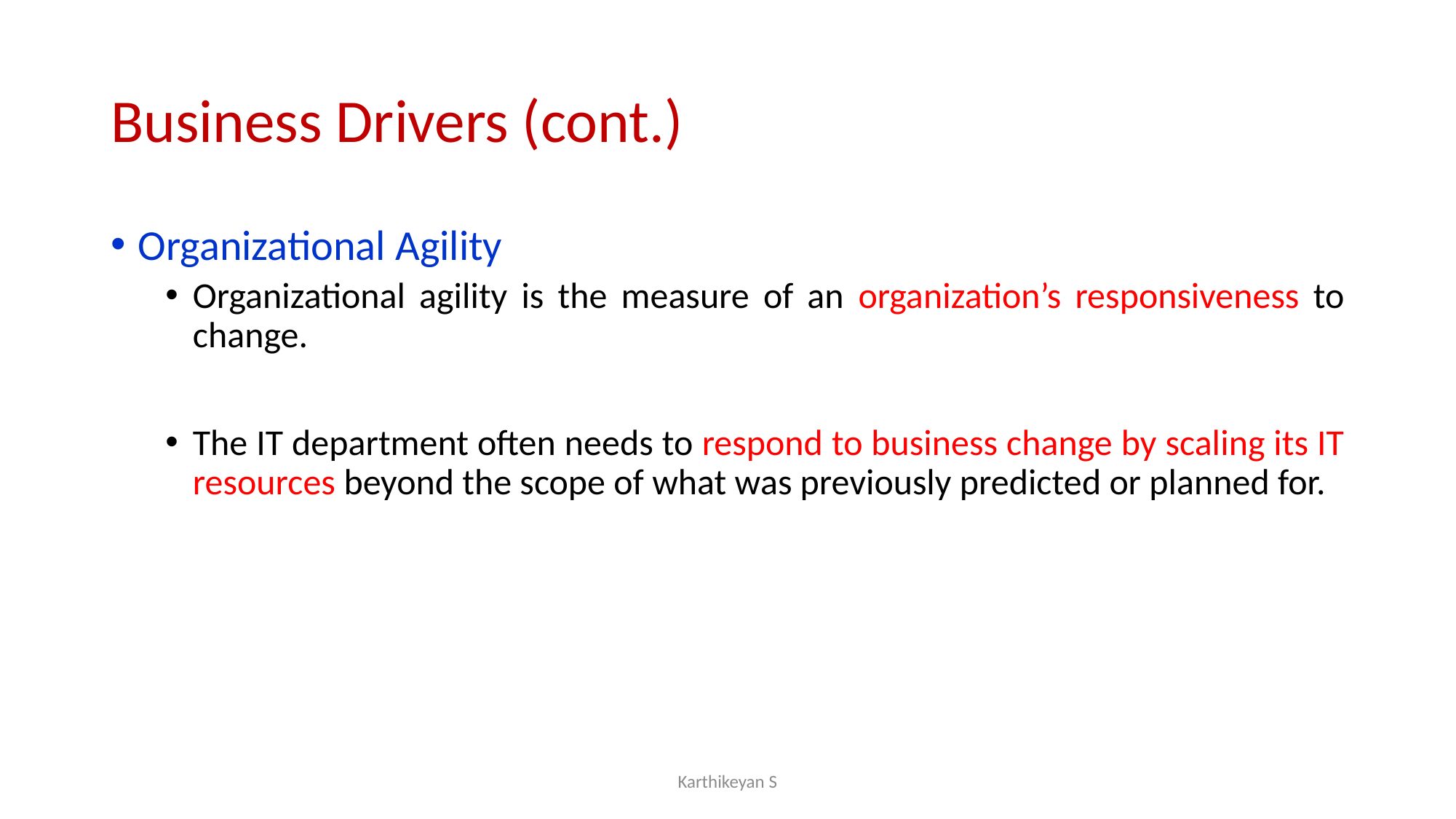

# Business Drivers (cont.)
Organizational Agility
Organizational agility is the measure of an organization’s responsiveness to change.

The IT department often needs to respond to business change by scaling its IT resources beyond the scope of what was previously predicted or planned for.
Karthikeyan S